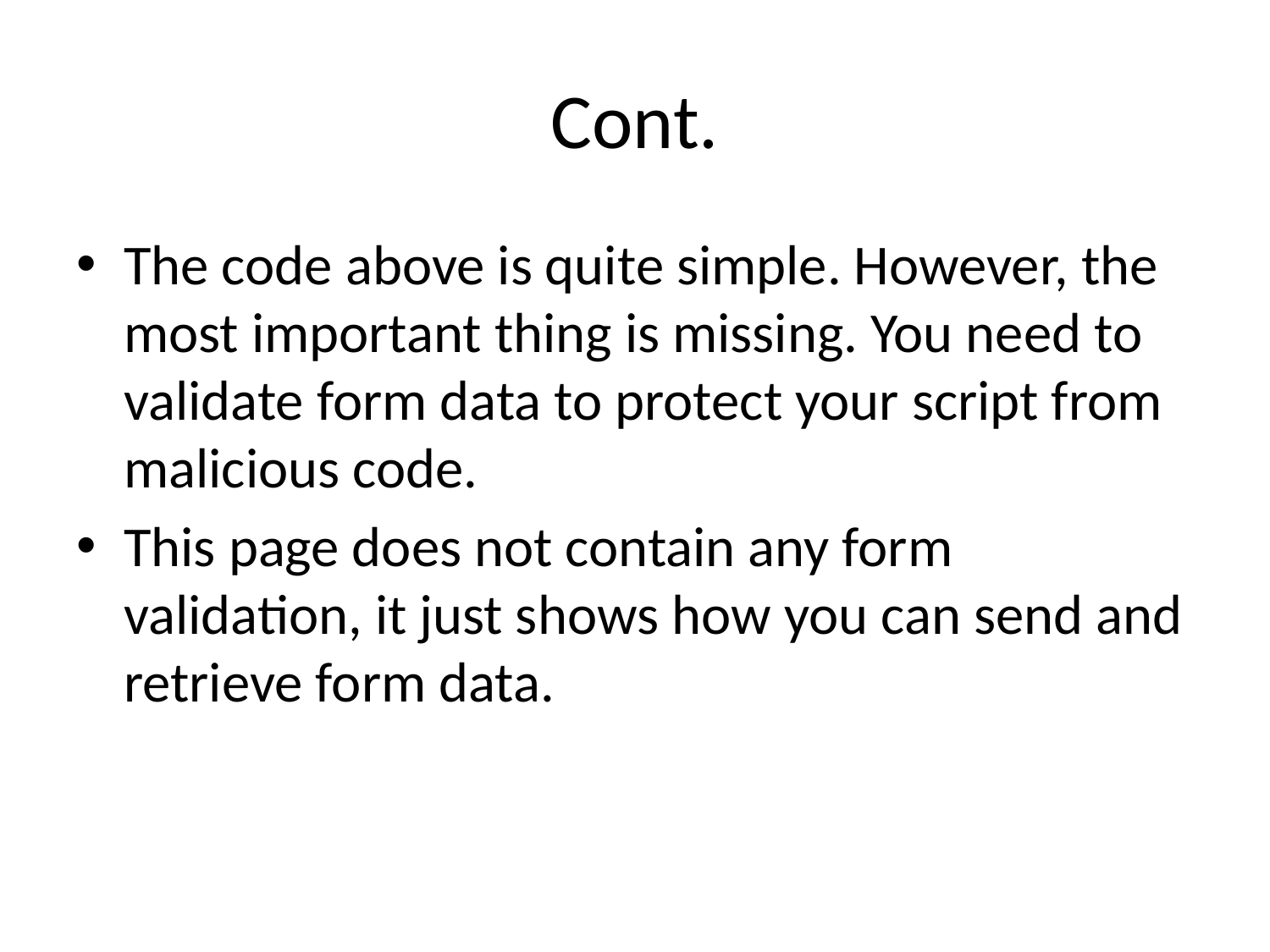

# Cont.
The code above is quite simple. However, the most important thing is missing. You need to validate form data to protect your script from malicious code.
This page does not contain any form validation, it just shows how you can send and retrieve form data.